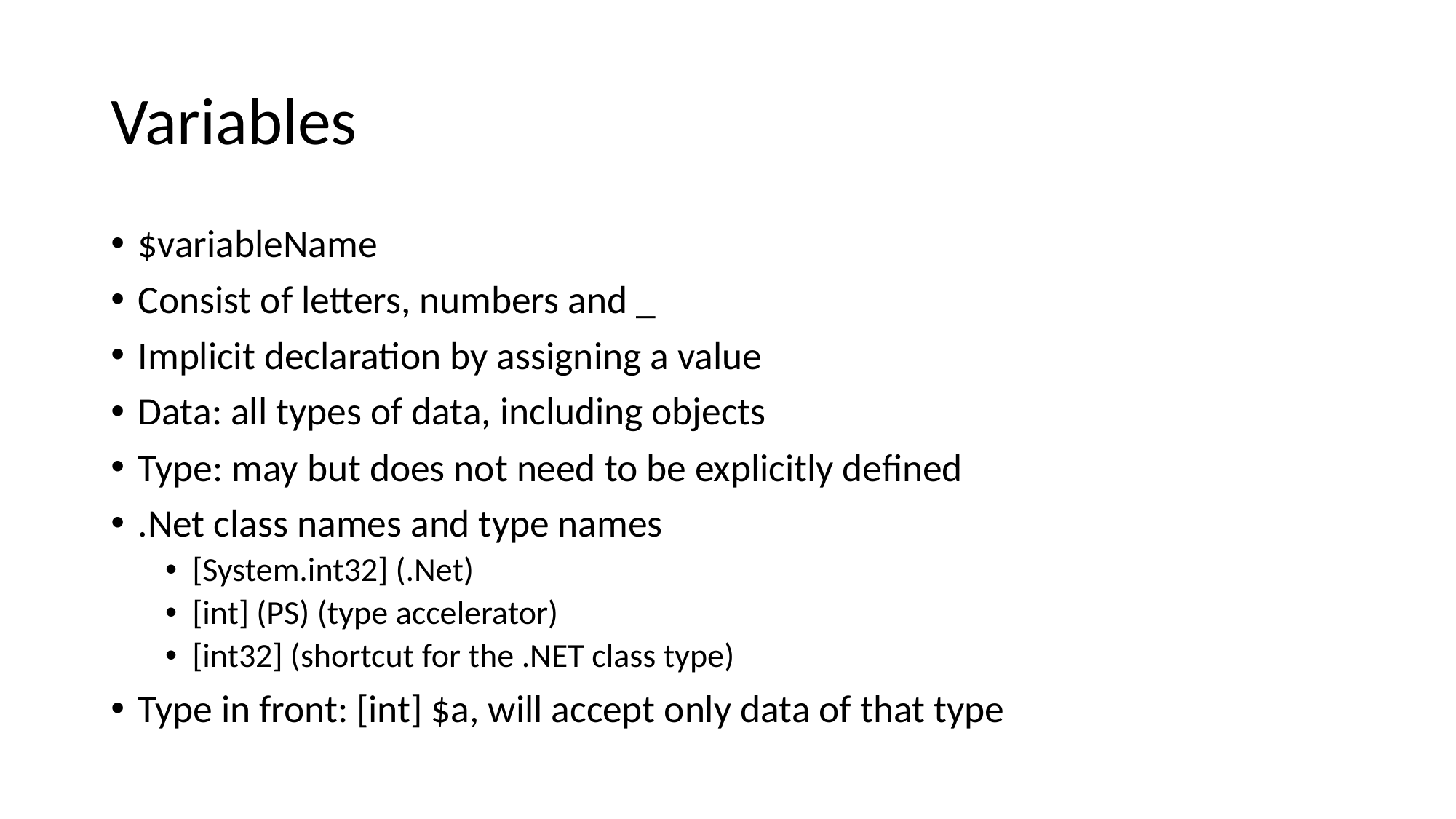

# Variables
$variableName
Consist of letters, numbers and _
Implicit declaration by assigning a value
Data: all types of data, including objects
Type: may but does not need to be explicitly defined
.Net class names and type names
[System.int32] (.Net)
[int] (PS) (type accelerator)
[int32] (shortcut for the .NET class type)
Type in front: [int] $a, will accept only data of that type